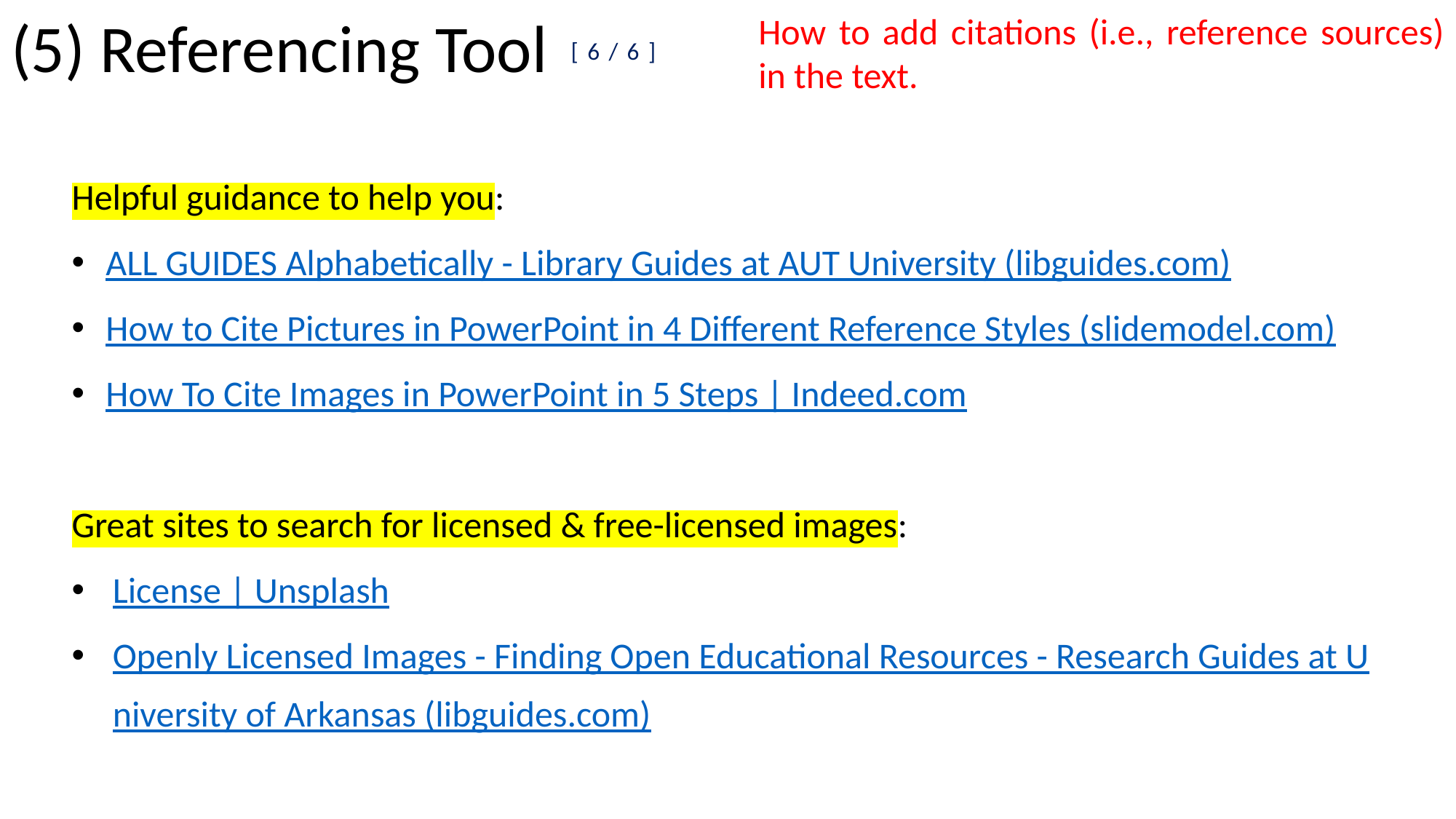

# (5) Referencing Tool
How to add citations (i.e., reference sources) in the text.
[6/6]
Helpful guidance to help you:
ALL GUIDES Alphabetically - Library Guides at AUT University (libguides.com)
How to Cite Pictures in PowerPoint in 4 Different Reference Styles (slidemodel.com)
How To Cite Images in PowerPoint in 5 Steps | Indeed.com

Great sites to search for licensed & free-licensed images:
License | Unsplash
Openly Licensed Images - Finding Open Educational Resources - Research Guides at University of Arkansas (libguides.com)